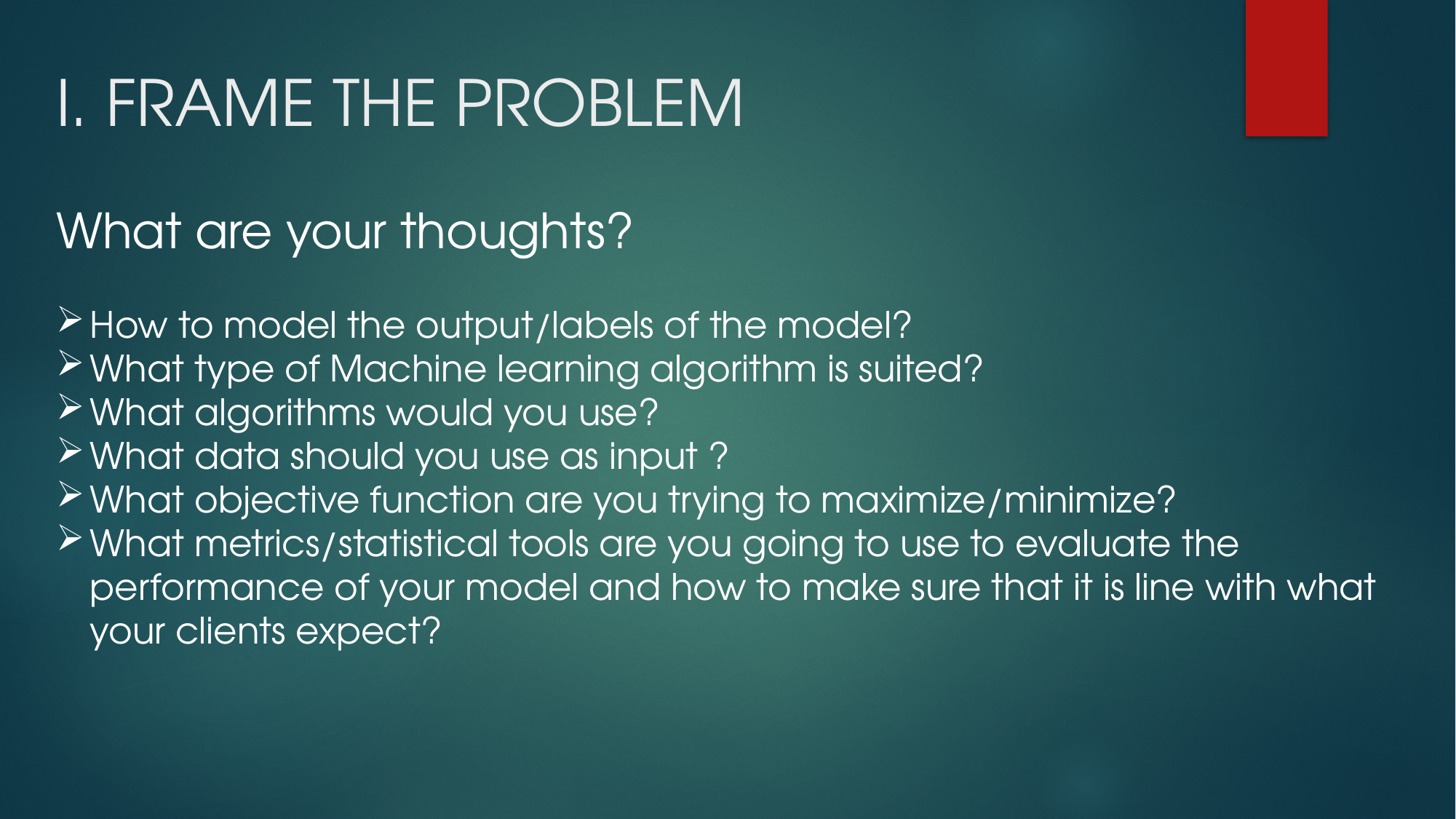

# I. FRAME THE PROBLEM
What are your thoughts?

How to model the output/labels of the model?
What type of Machine learning algorithm is suited?
What algorithms would you use?
What data should you use as input ?
What objective function are you trying to maximize/minimize?
What metrics/statistical tools are you going to use to evaluate the performance of your model and how to make sure that it is line with what your clients expect?